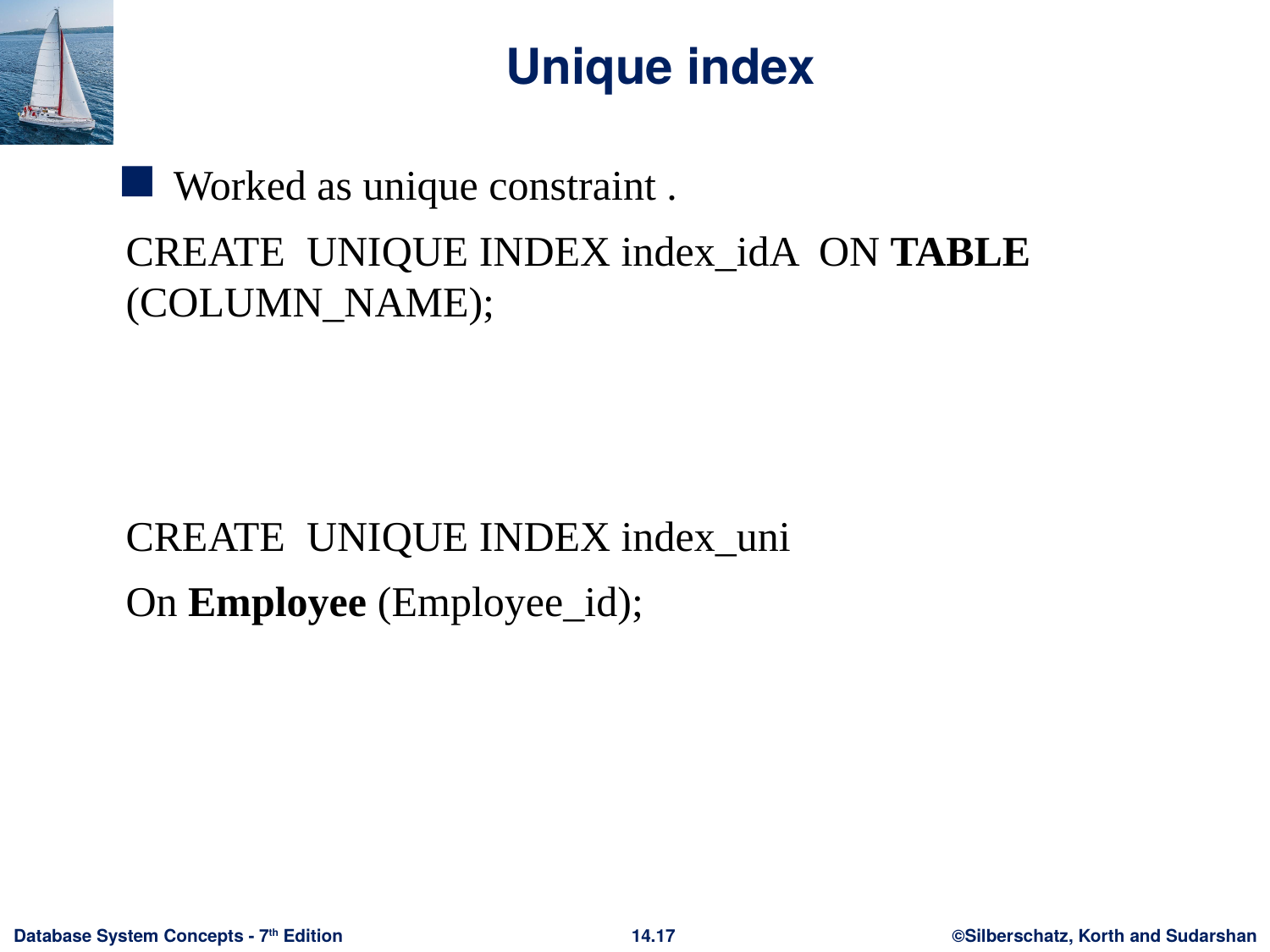

# Unique index
Worked as unique constraint .
CREATE  UNIQUE INDEX index_idA  ON TABLE (COLUMN_NAME);

CREATE  UNIQUE INDEX index_uni
On Employee (Employee_id);